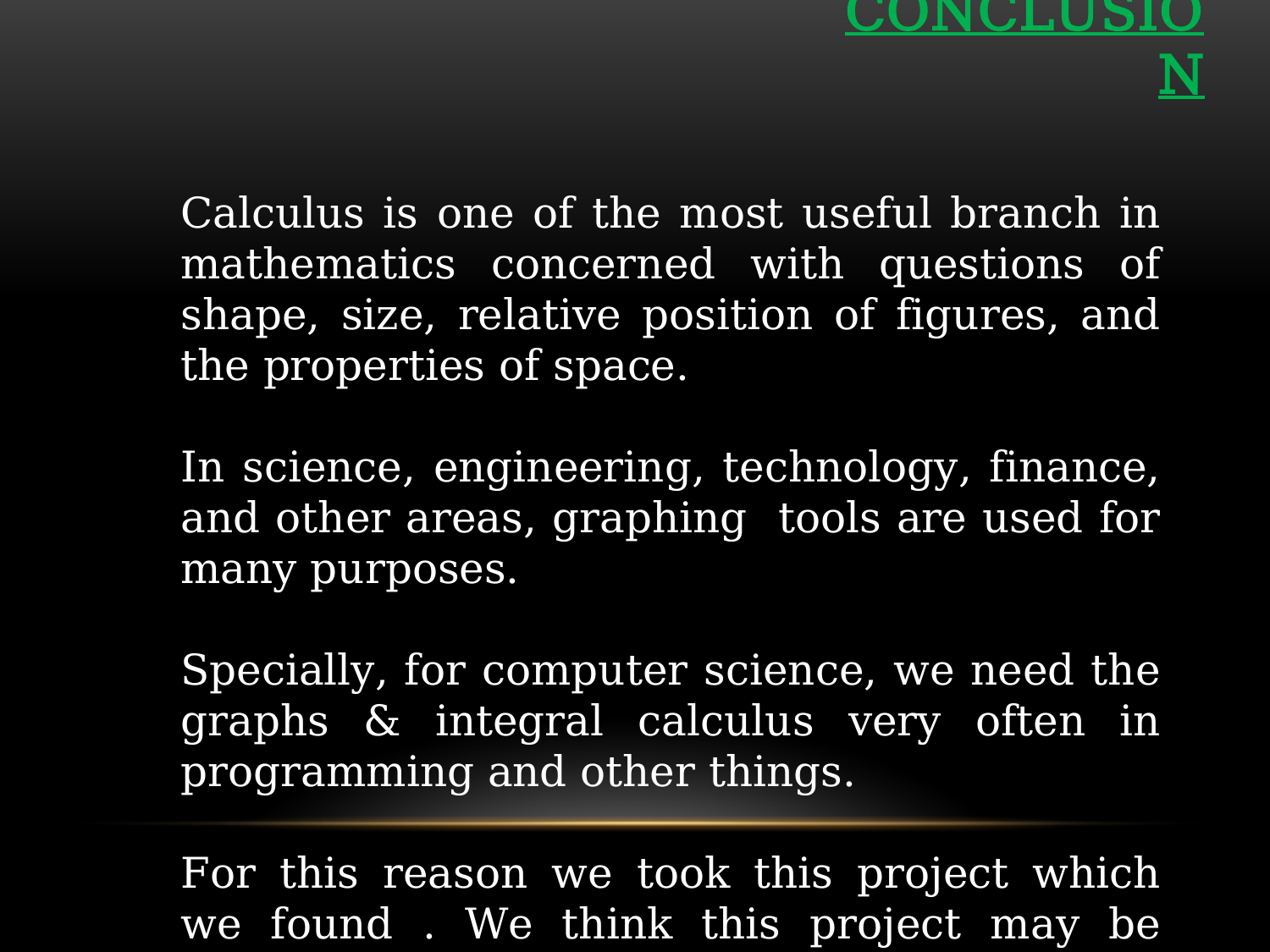

# conclusion
Calculus is one of the most useful branch in mathematics concerned with questions of shape, size, relative position of figures, and the properties of space.

In science, engineering, technology, finance, and other areas, graphing  tools are used for many purposes.

Specially, for computer science, we need the graphs & integral calculus very often in programming and other things.

For this reason we took this project which we found . We think this project may be helpful for the students.